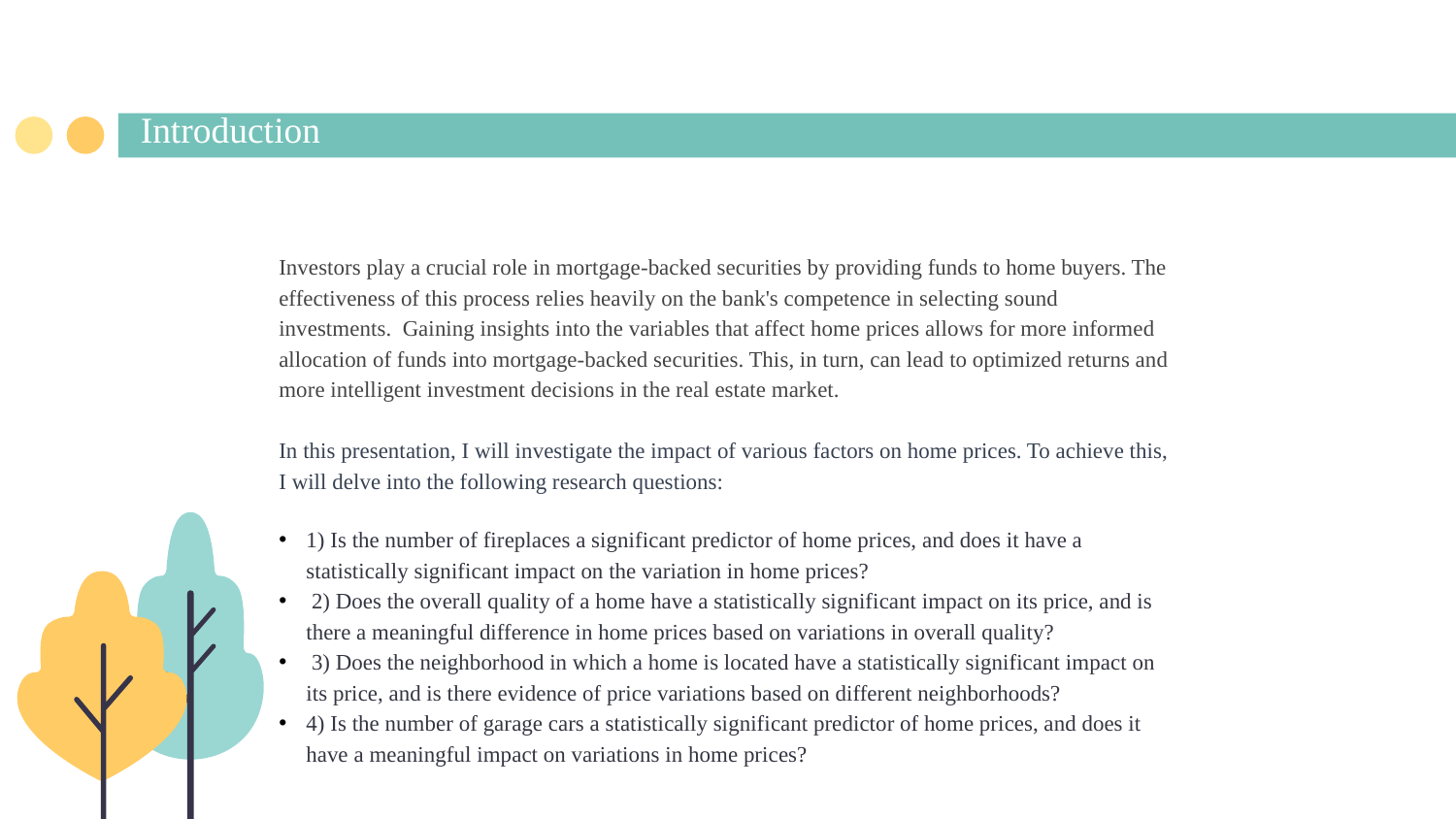

# Introduction
Investors play a crucial role in mortgage-backed securities by providing funds to home buyers. The effectiveness of this process relies heavily on the bank's competence in selecting sound investments.  Gaining insights into the variables that affect home prices allows for more informed allocation of funds into mortgage-backed securities. This, in turn, can lead to optimized returns and more intelligent investment decisions in the real estate market.

In this presentation, I will investigate the impact of various factors on home prices. To achieve this, I will delve into the following research questions:

1) Is the number of fireplaces a significant predictor of home prices, and does it have a statistically significant impact on the variation in home prices?
 2) Does the overall quality of a home have a statistically significant impact on its price, and is there a meaningful difference in home prices based on variations in overall quality?
 3) Does the neighborhood in which a home is located have a statistically significant impact on its price, and is there evidence of price variations based on different neighborhoods?
4) Is the number of garage cars a statistically significant predictor of home prices, and does it have a meaningful impact on variations in home prices?